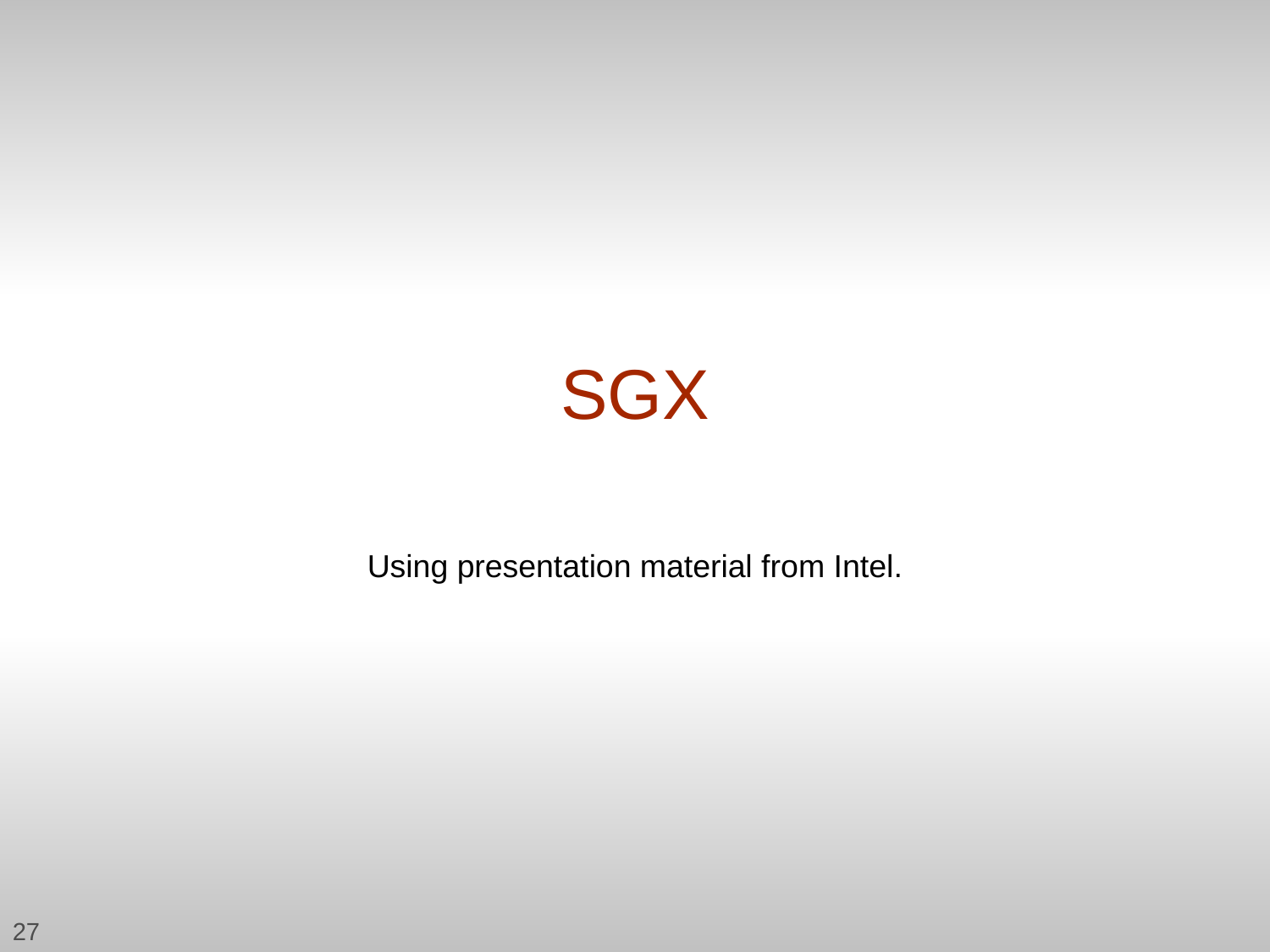

# SGX
Using presentation material from Intel.